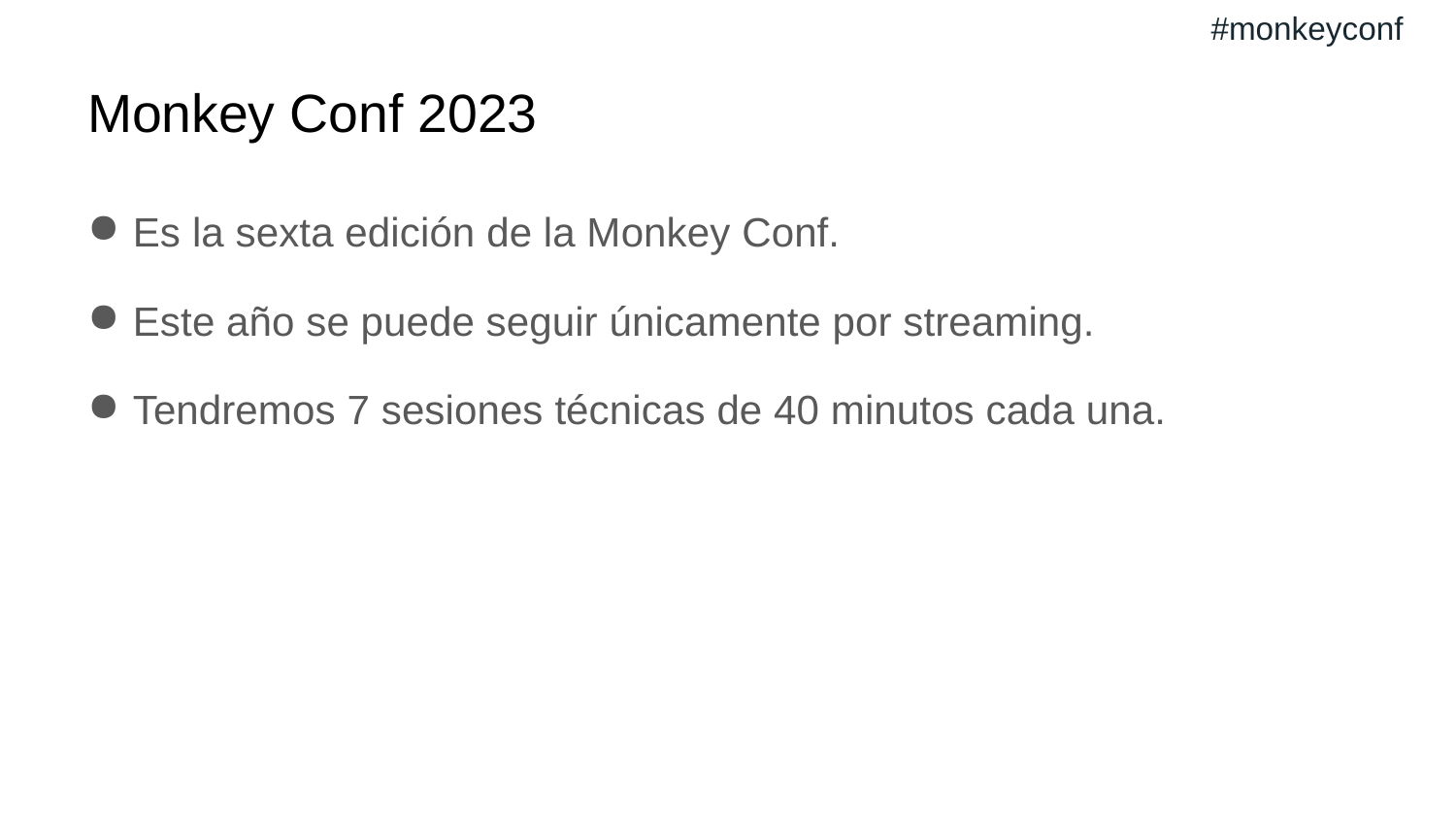

#monkeyconf
# Monkey Conf 2023
Es la sexta edición de la Monkey Conf.
Este año se puede seguir únicamente por streaming.
Tendremos 7 sesiones técnicas de 40 minutos cada una.